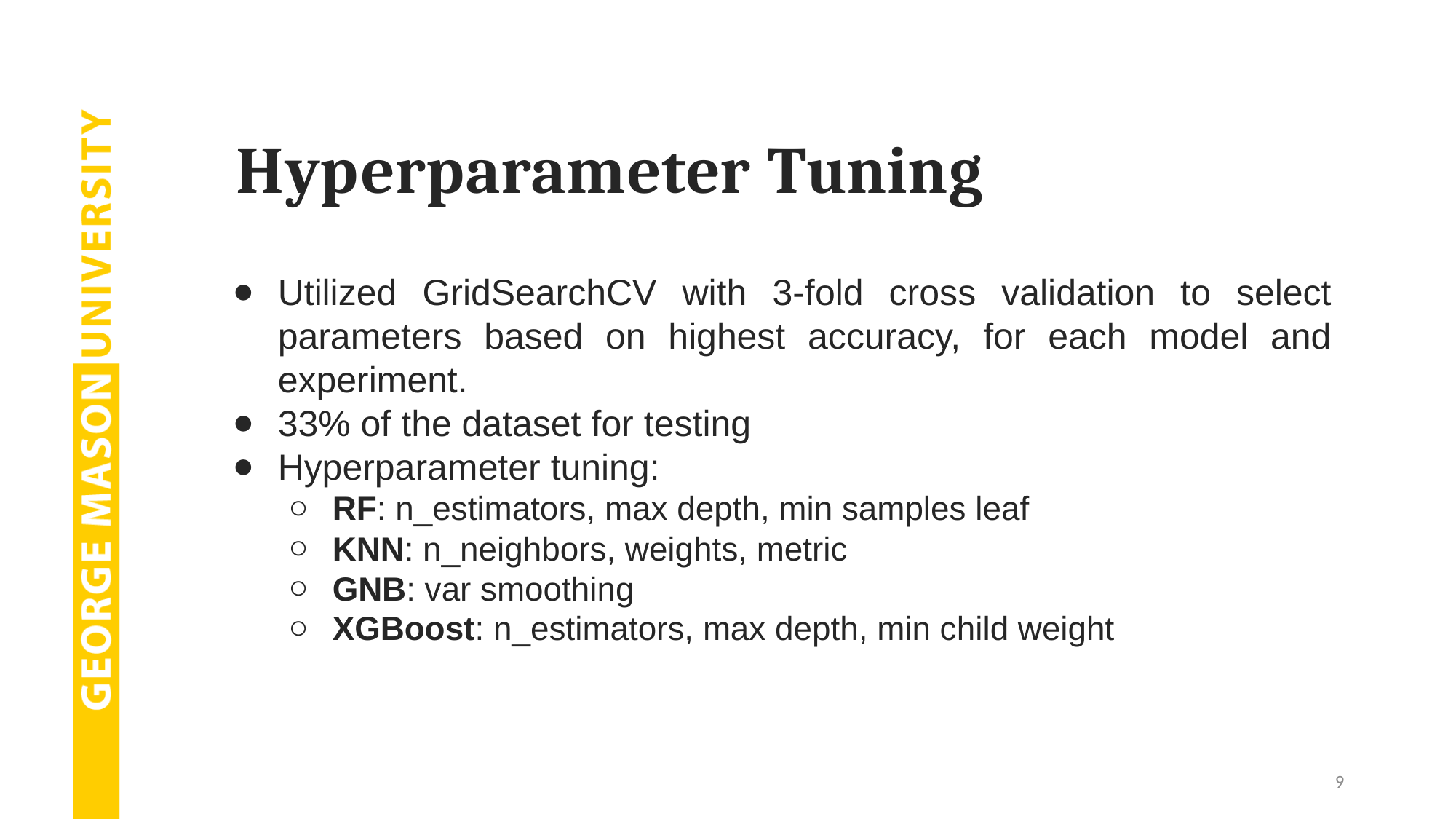

# Hyperparameter Tuning

Utilized GridSearchCV with 3-fold cross validation to select parameters based on highest accuracy, for each model and experiment.
33% of the dataset for testing
Hyperparameter tuning:
RF: n_estimators, max depth, min samples leaf
KNN: n_neighbors, weights, metric
GNB: var smoothing
XGBoost: n_estimators, max depth, min child weight
9